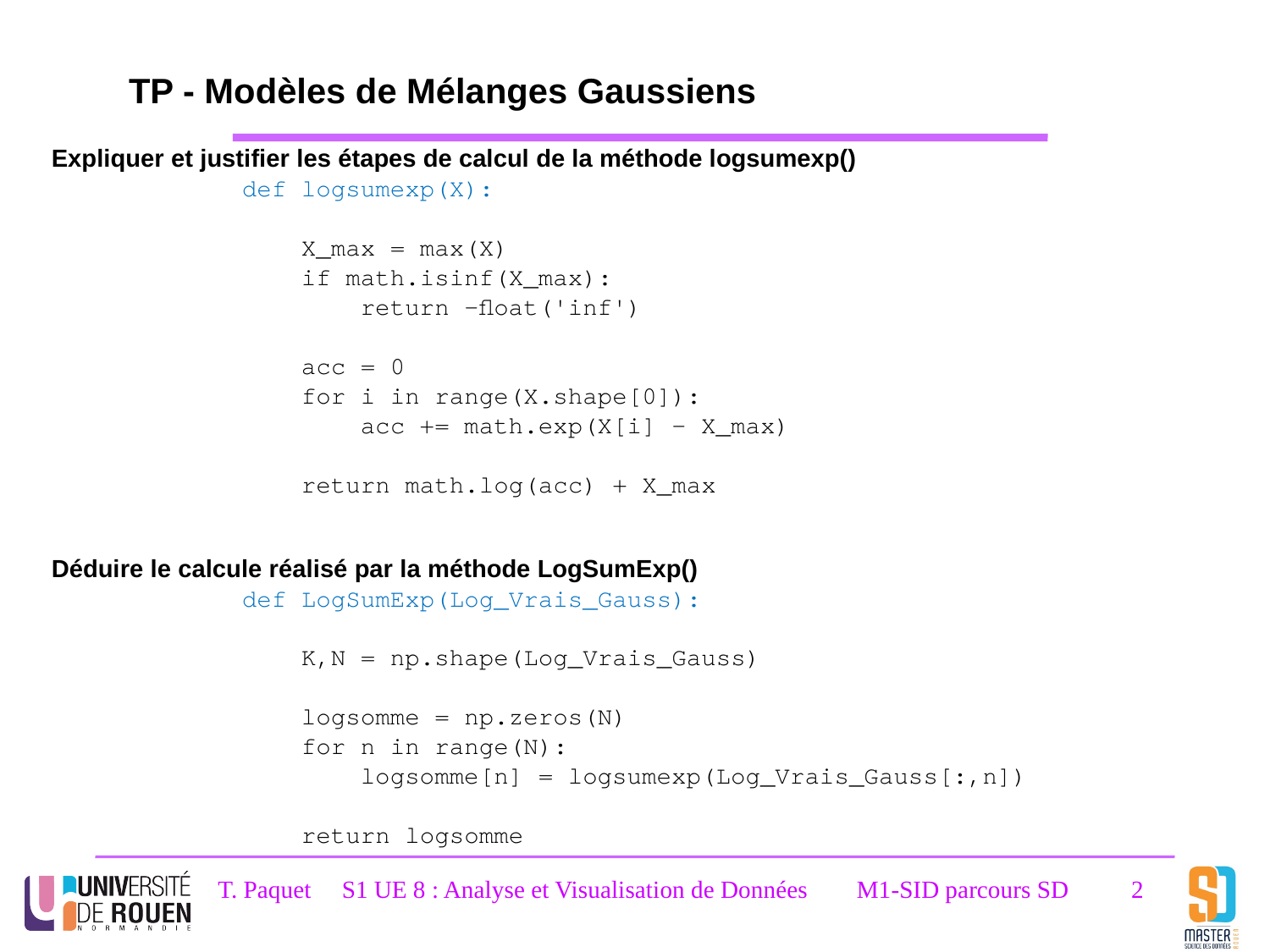

TP - Modèles de Mélanges Gaussiens
Expliquer et justifier les étapes de calcul de la méthode logsumexp()
def logsumexp(X):

    X_max = max(X)
    if math.isinf(X_max):
        return -float('inf')

    acc = 0
    for i in range(X.shape[0]):
        acc += math.exp(X[i] - X_max)

    return math.log(acc) + X_max

Déduire le calcule réalisé par la méthode LogSumExp()
﻿def LogSumExp(Log_Vrais_Gauss):

    K,N = np.shape(Log_Vrais_Gauss)

    logsomme = np.zeros(N)
    for n in range(N):
        logsomme[n] = logsumexp(Log_Vrais_Gauss[:,n])

    return logsomme
T. Paquet     S1 UE 8 : Analyse et Visualisation de Données        M1-SID parcours SD
2